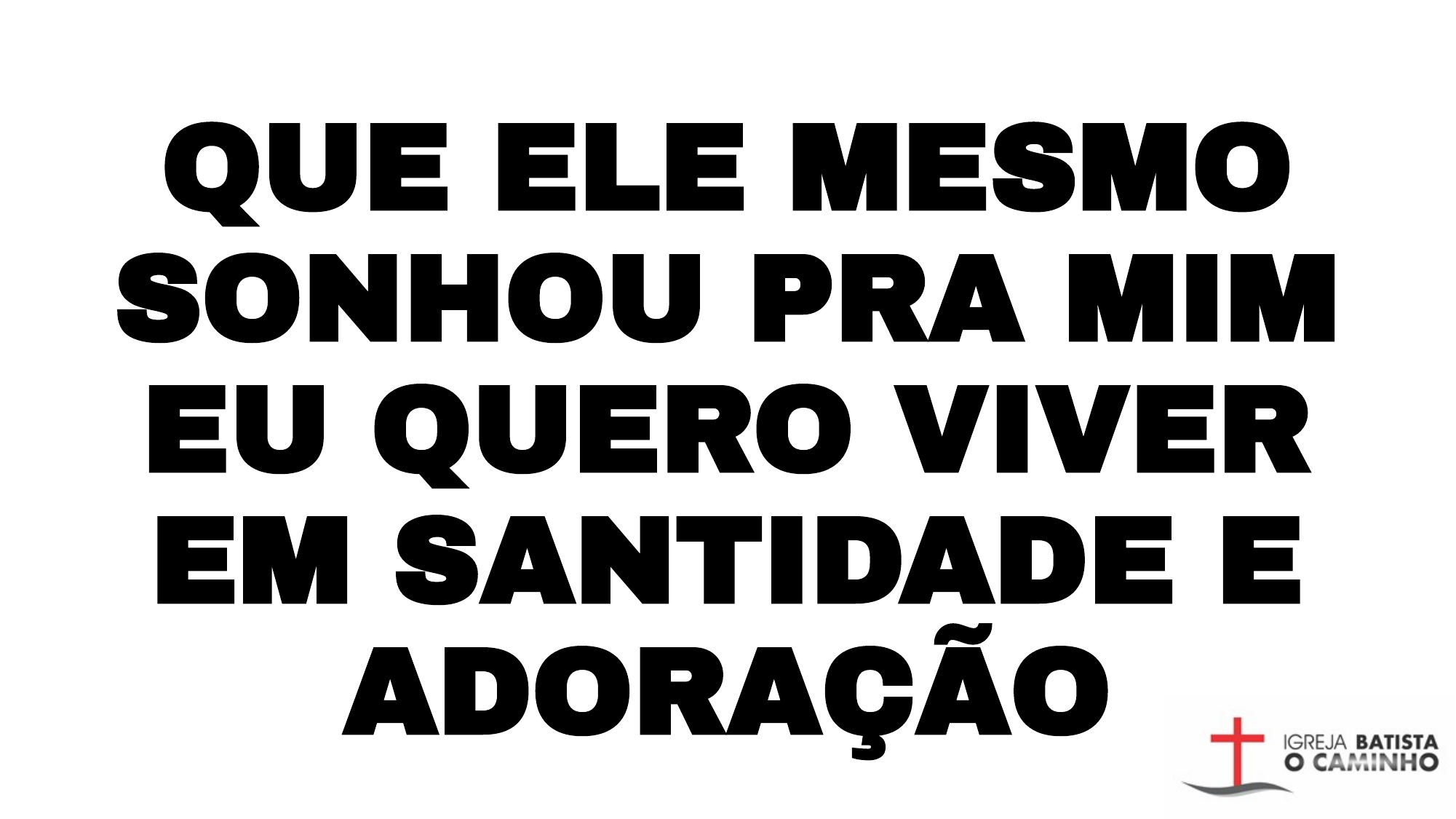

# QUE ELE MESMO SONHOU PRA MIM EU QUERO VIVER EM SANTIDADE E ADORAÇÃO